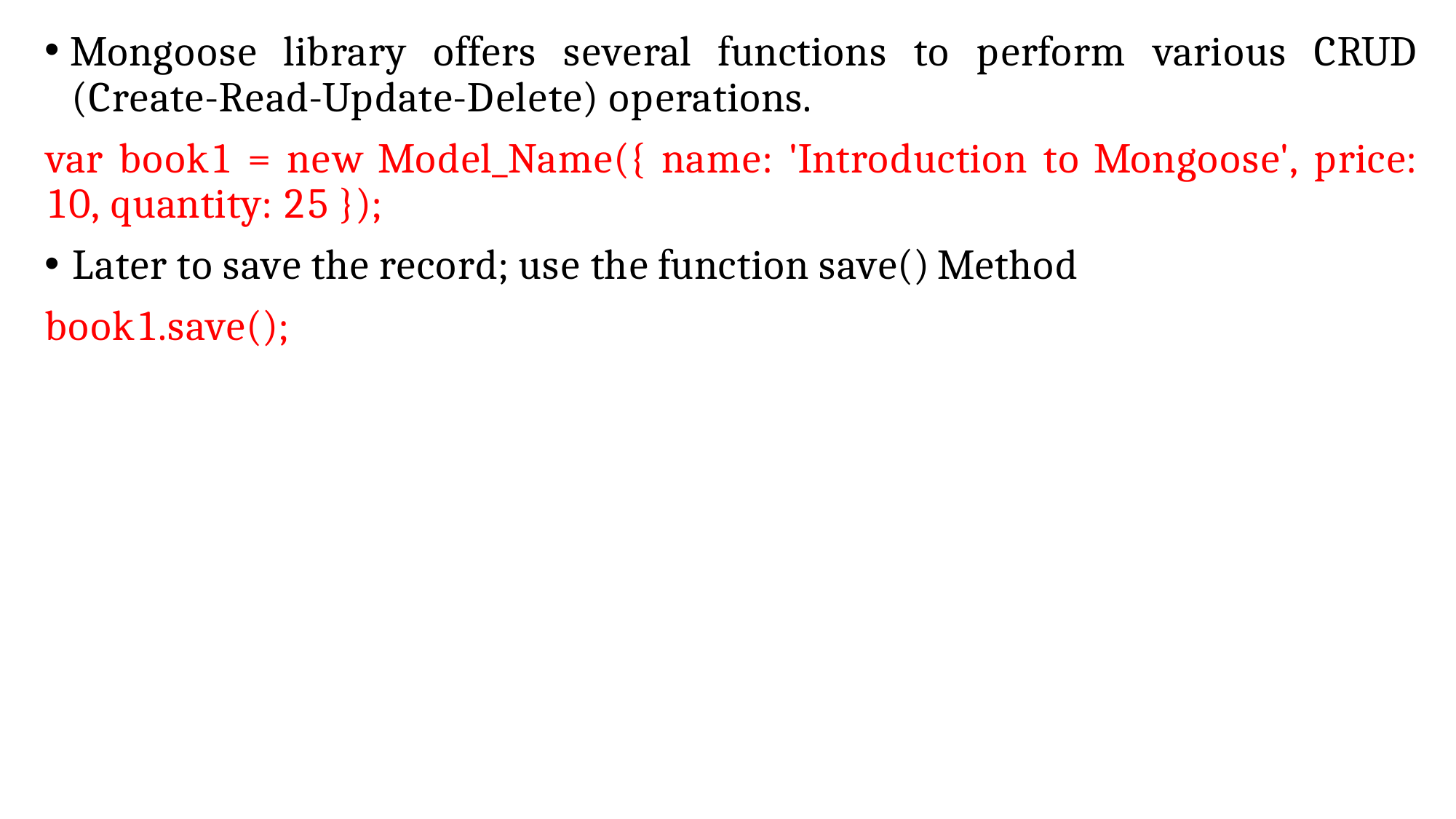

Mongoose library offers several functions to perform various CRUD (Create-Read-Update-Delete) operations.
var book1 = new Model_Name({ name: 'Introduction to Mongoose', price: 10, quantity: 25 });
Later to save the record; use the function save() Method
book1.save();